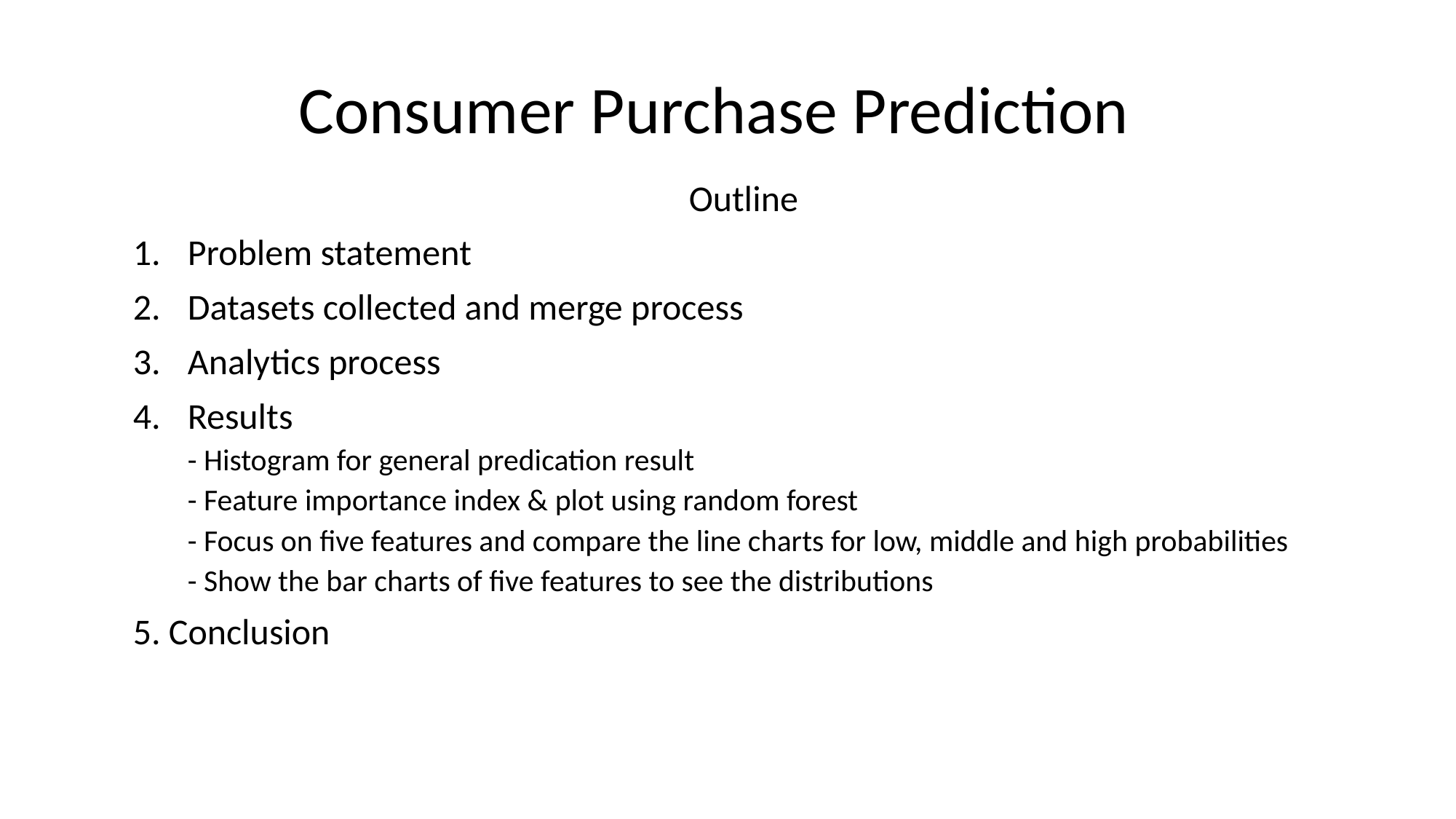

# Consumer Purchase Prediction
Outline
Problem statement
Datasets collected and merge process
Analytics process
Results
- Histogram for general predication result
- Feature importance index & plot using random forest
- Focus on five features and compare the line charts for low, middle and high probabilities
- Show the bar charts of five features to see the distributions
5. Conclusion